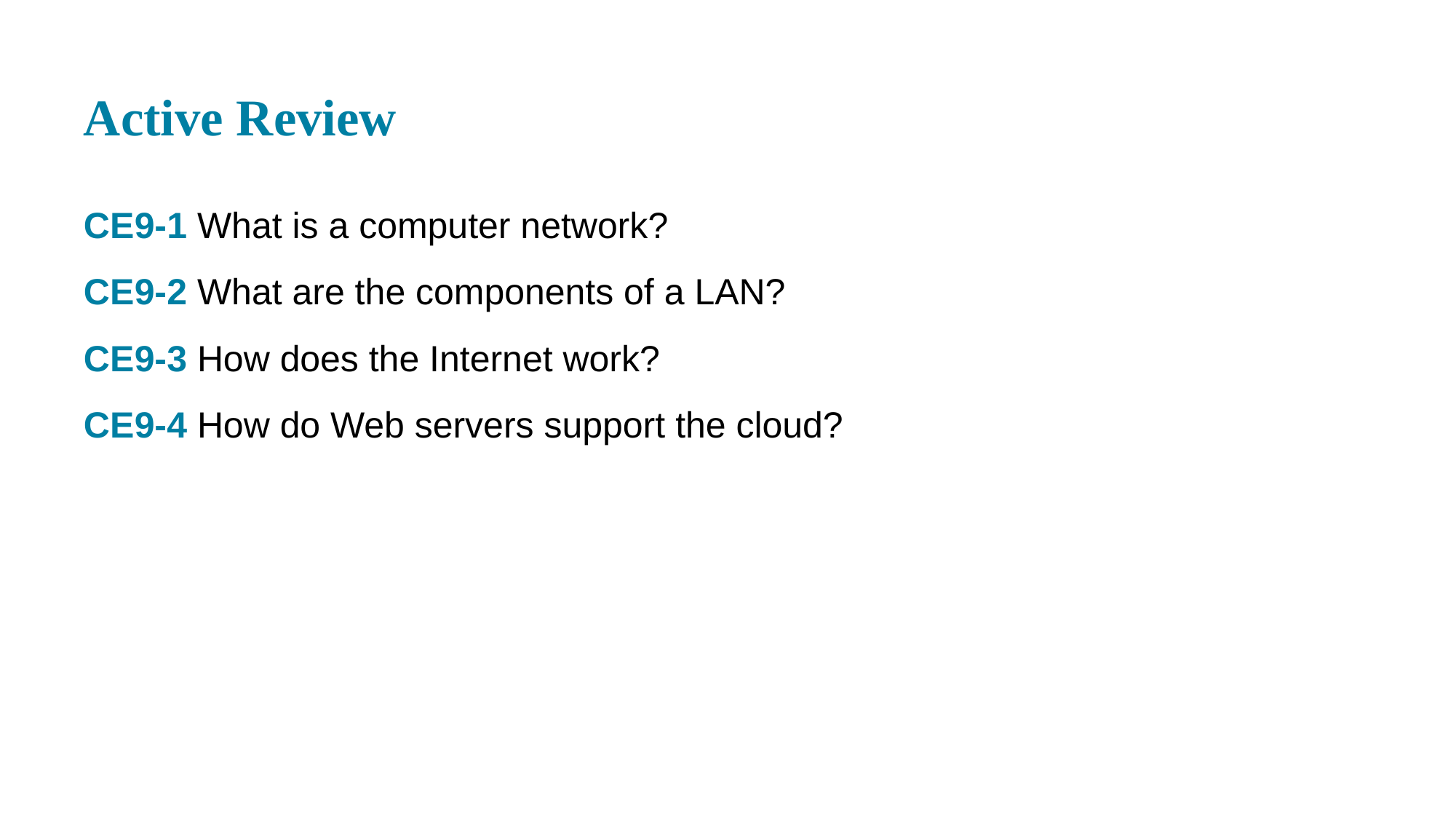

# Active Review
CE 9-1 What is a computer network?
CE 9-2 What are the components of a LAN?
CE 9-3 How does the Internet work?
CE 9-4 How do Web servers support the cloud?